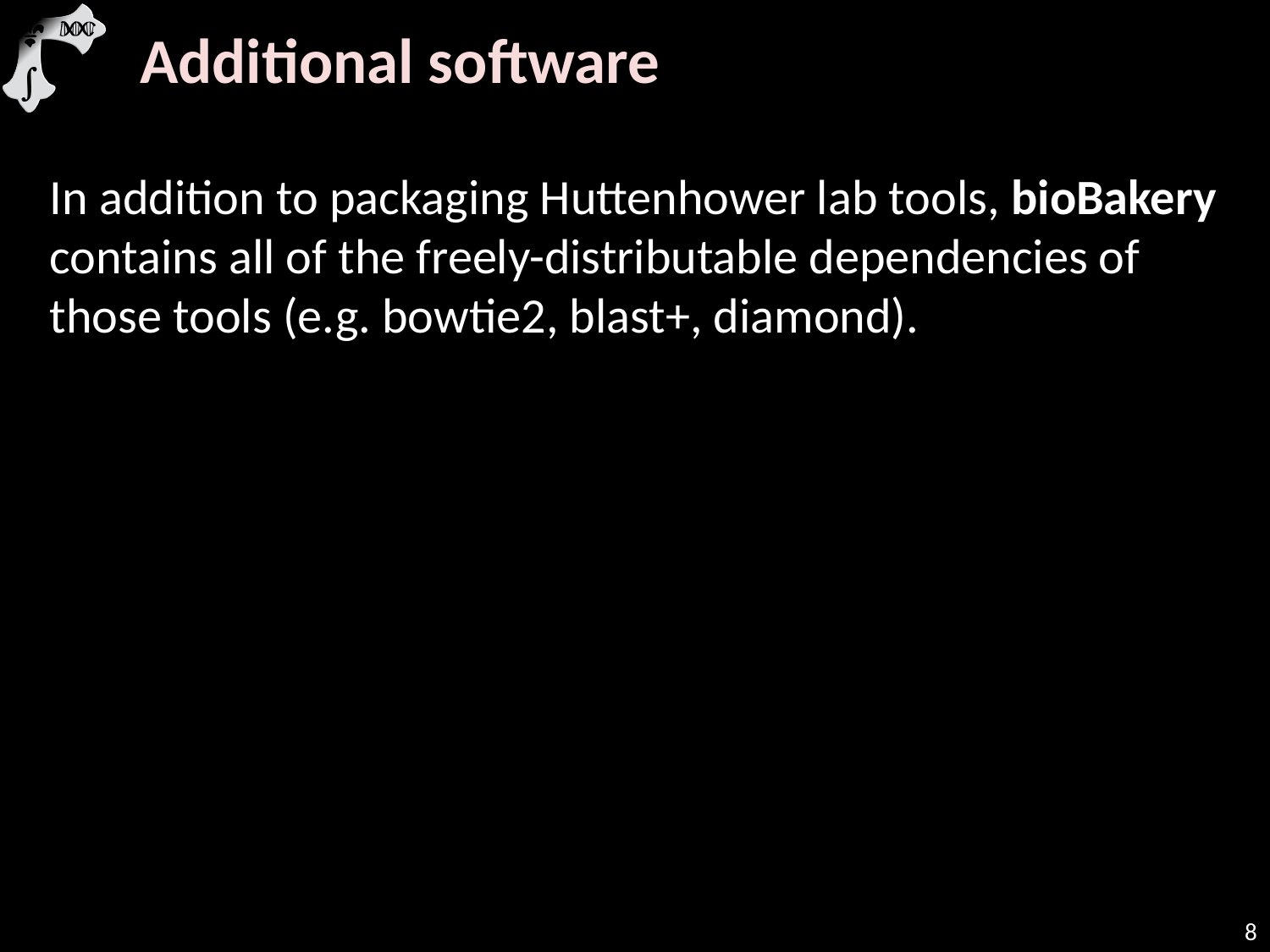

Additional software
In addition to packaging Huttenhower lab tools, bioBakery contains all of the freely-distributable dependencies of those tools (e.g. bowtie2, blast+, diamond).

8